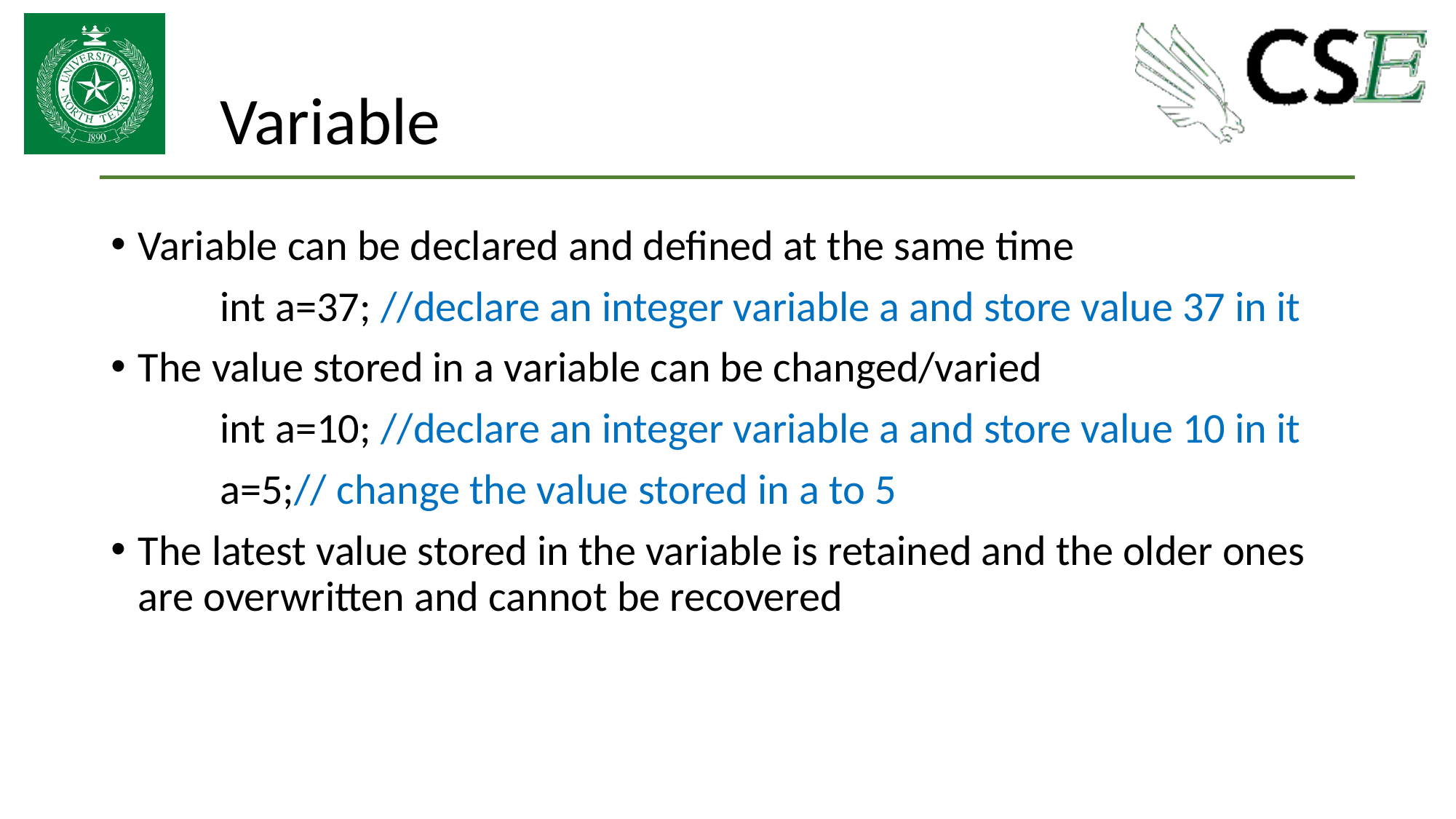

# Variable
Variable can be declared and defined at the same time
	int a=37; //declare an integer variable a and store value 37 in it
The value stored in a variable can be changed/varied
	int a=10; //declare an integer variable a and store value 10 in it
	a=5;// change the value stored in a to 5
The latest value stored in the variable is retained and the older ones are overwritten and cannot be recovered